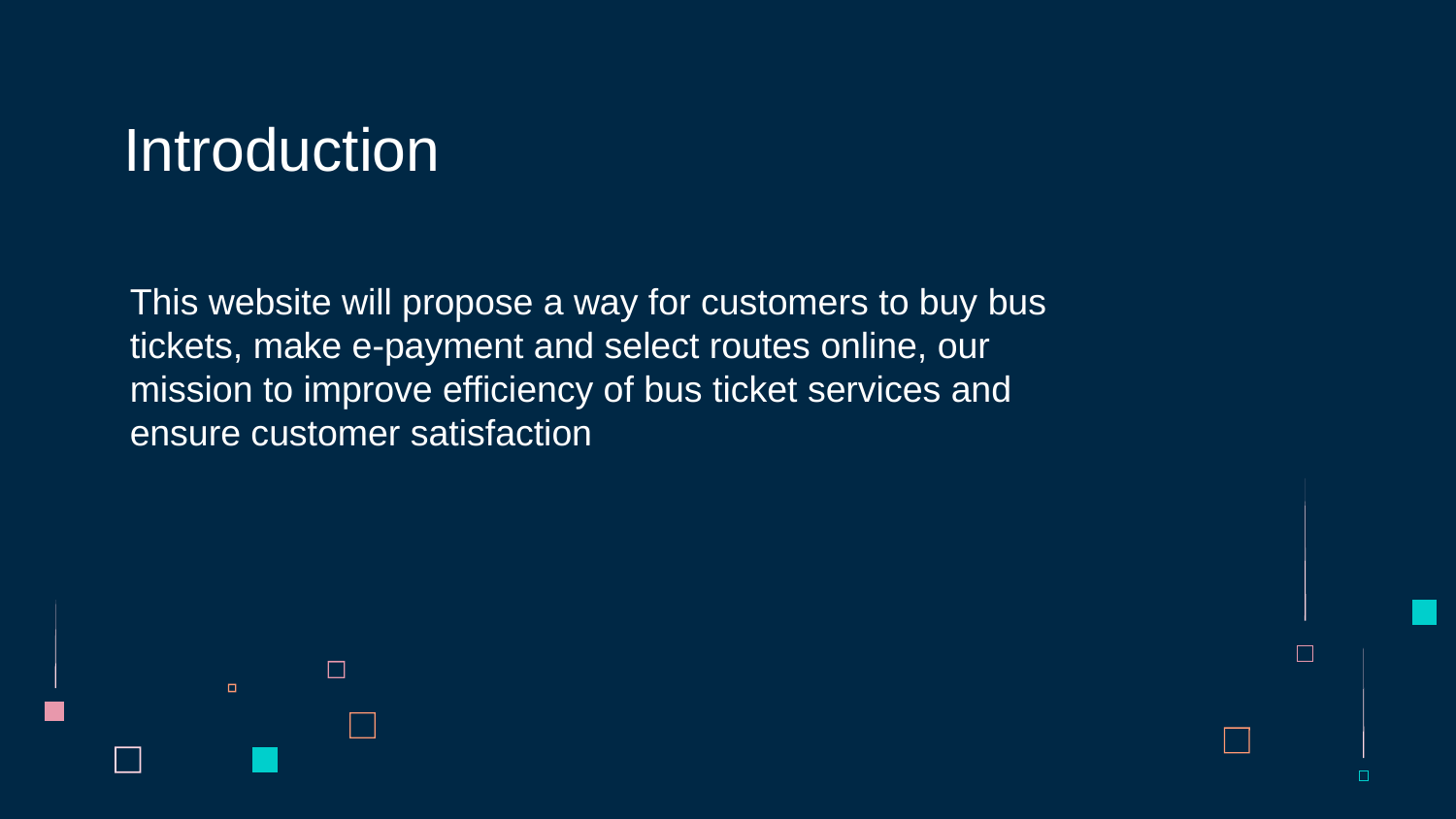

# Introduction
This website will propose a way for customers to buy bus tickets, make e-payment and select routes online, our mission to improve efficiency of bus ticket services and ensure customer satisfaction